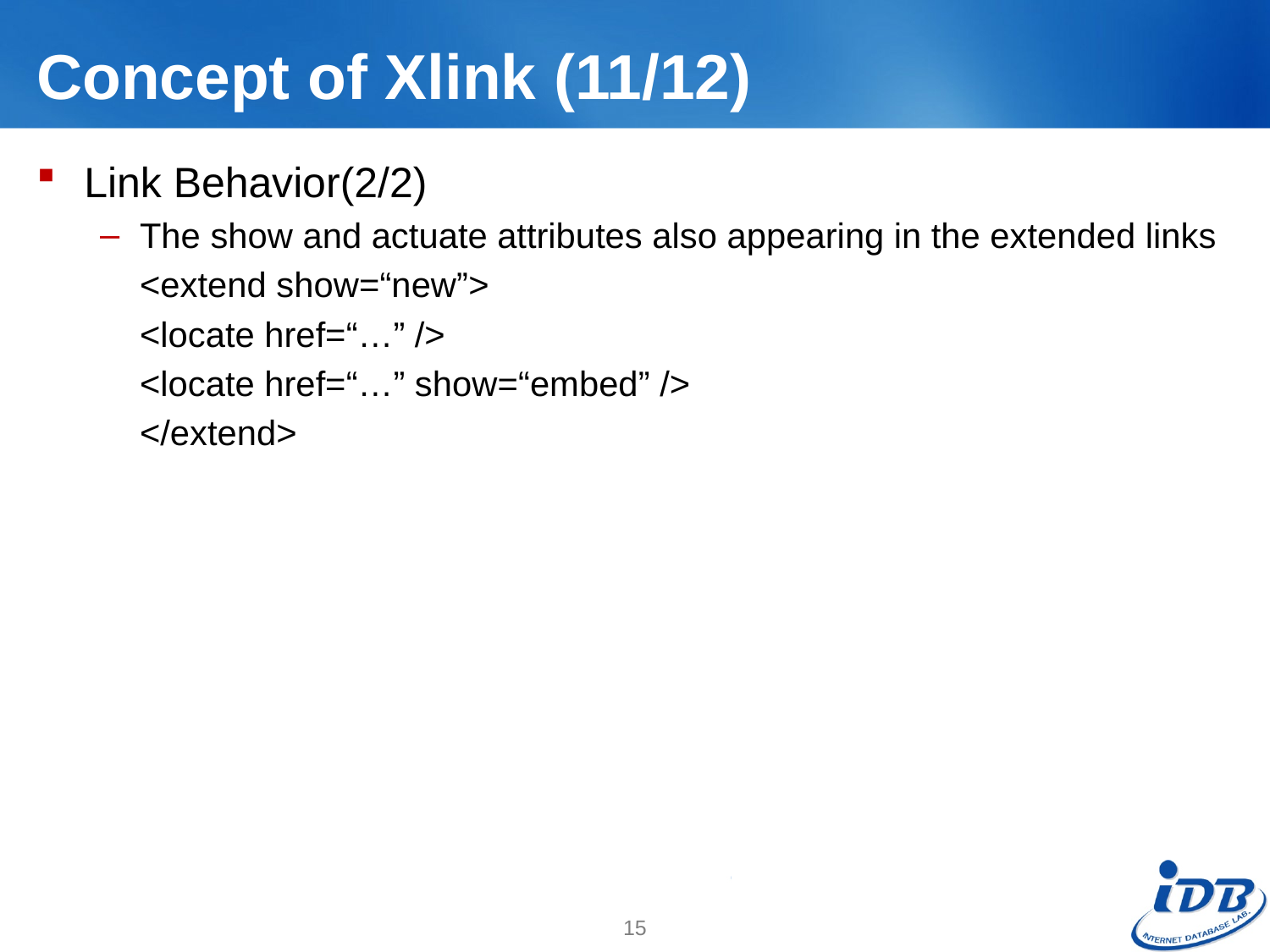

# Concept of Xlink (11/12)
Link Behavior(2/2)
The show and actuate attributes also appearing in the extended links
	<extend show=“new”>
	<locate href=“…” />
	<locate href=“…” show=“embed” />
	</extend>
15